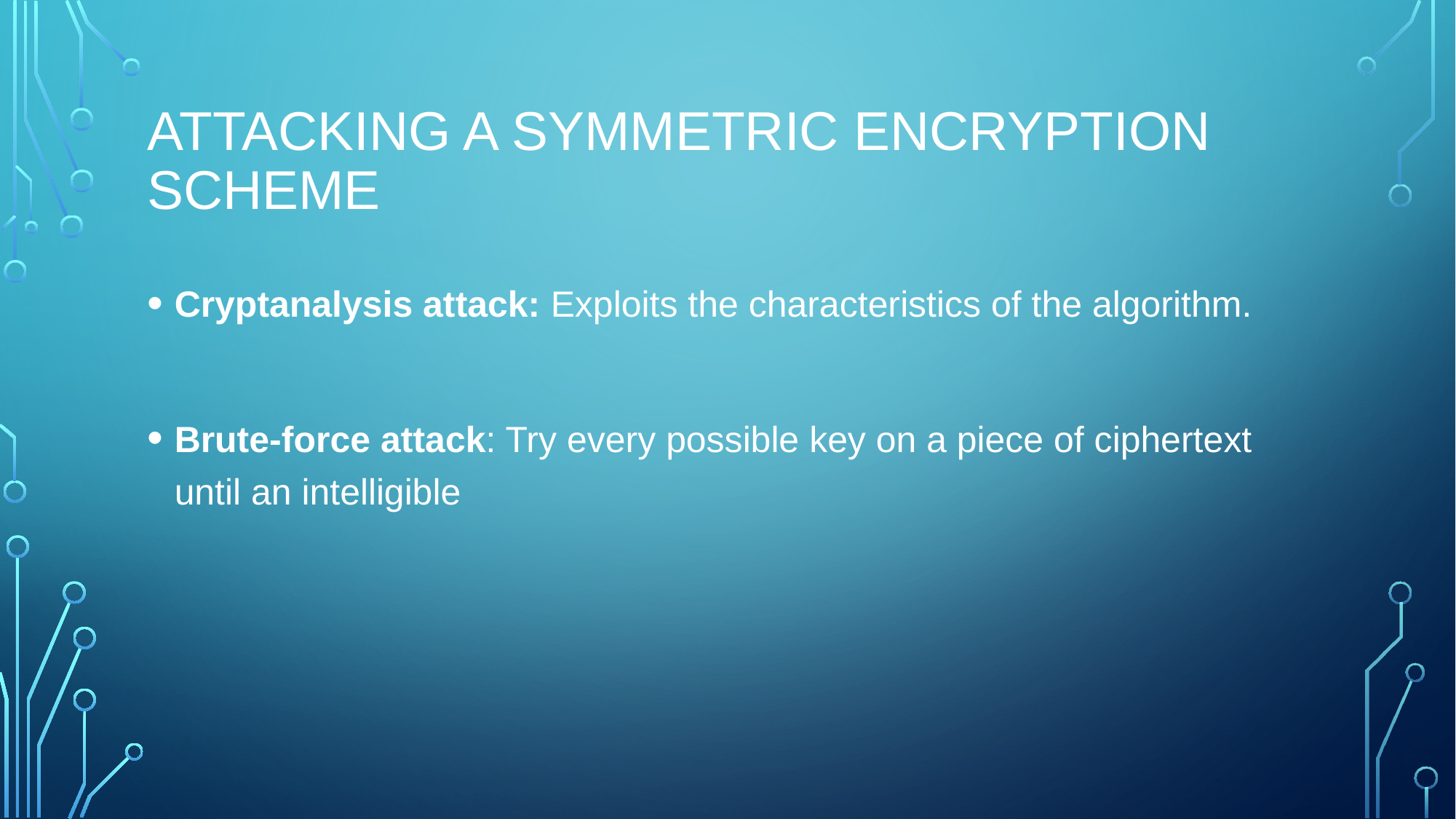

# attacking a symmetric encryption scheme
Cryptanalysis attack: Exploits the characteristics of the algorithm.

Brute-force attack: Try every possible key on a piece of ciphertext until an intelligible